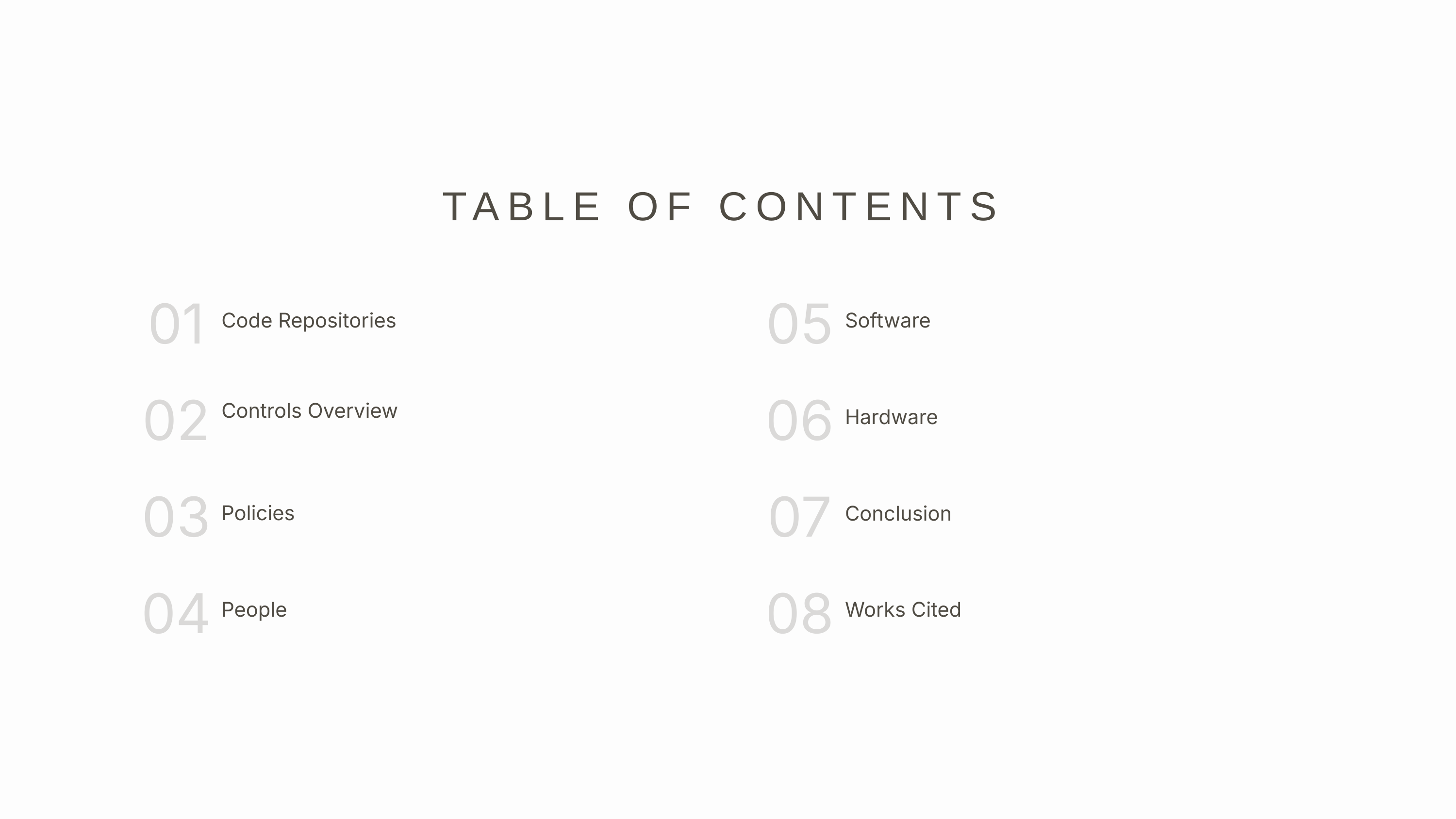

TABLE OF CONTENTS
01
05
Code Repositories
Software
02
06
Controls Overview
Hardware
03
07
Policies
Conclusion
04
08
People
Works Cited